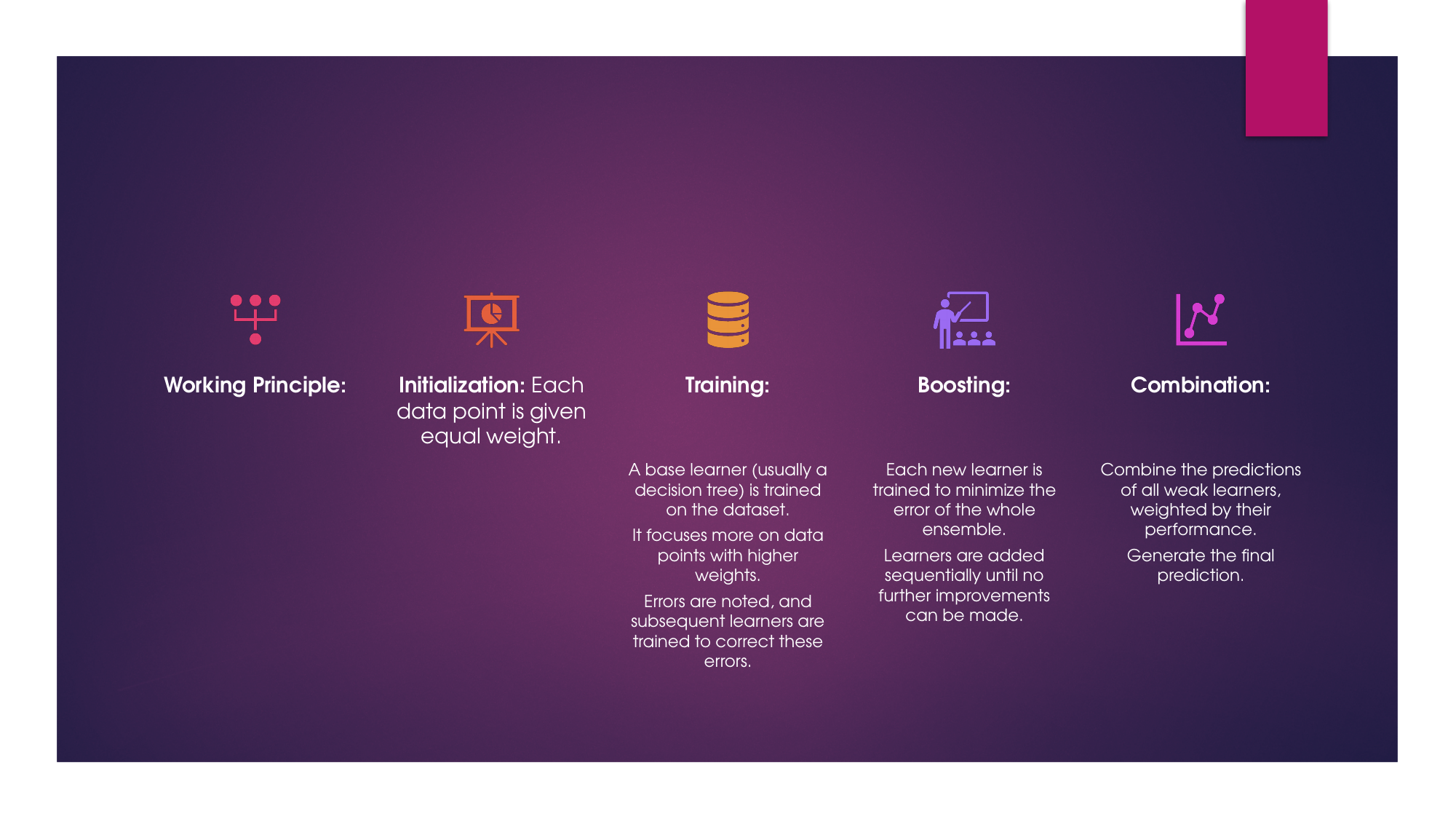

Working Principle:
Initialization: Each data point is given equal weight.
Training:
A base learner (usually a decision tree) is trained on the dataset.
It focuses more on data points with higher weights.
Errors are noted, and subsequent learners are trained to correct these errors.
Boosting:
Each new learner is trained to minimize the error of the whole ensemble.
Learners are added sequentially until no further improvements can be made.
Combination:
Combine the predictions of all weak learners, weighted by their performance.
Generate the final prediction.